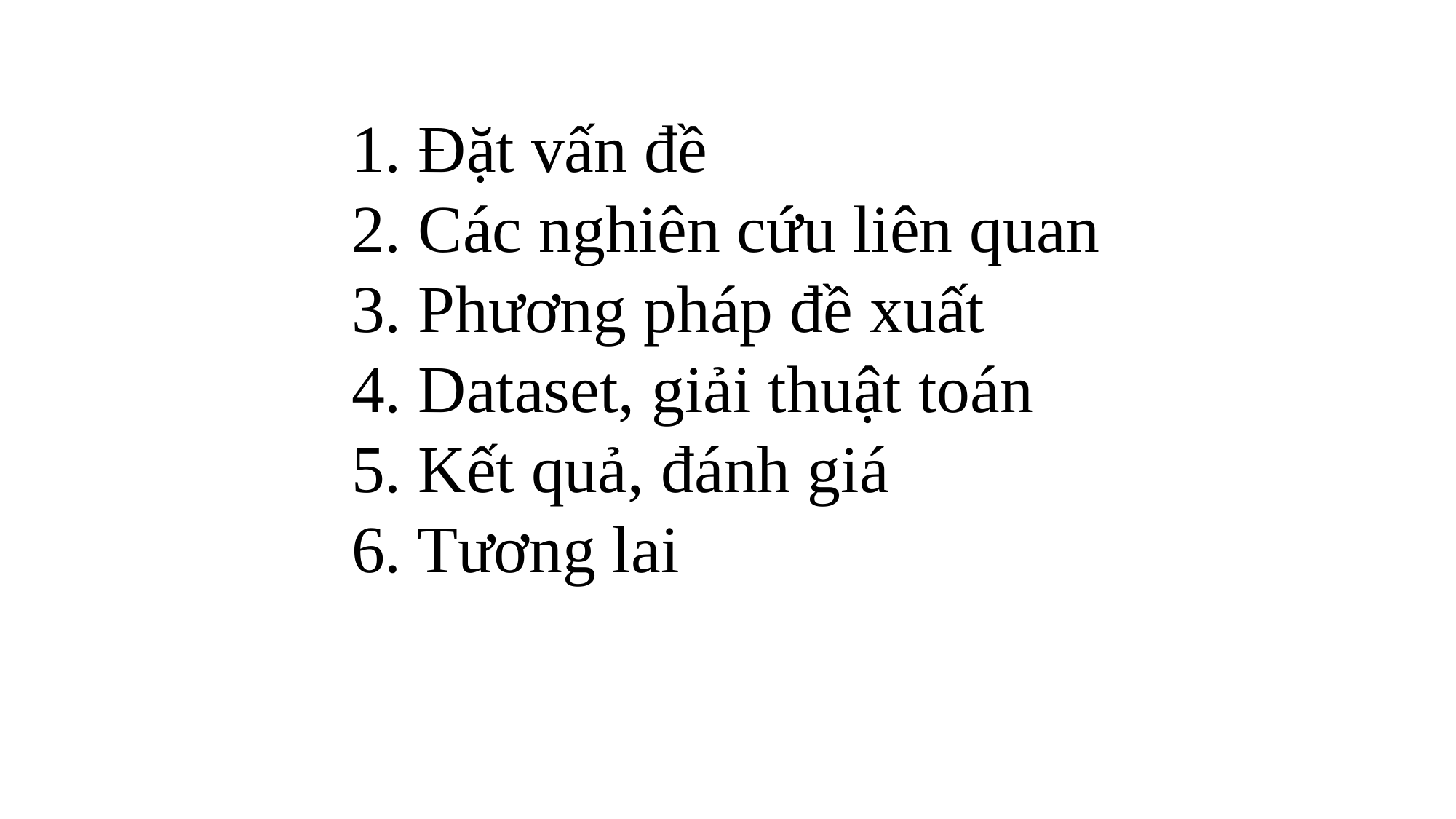

1. Đặt vấn đề
2. Các nghiên cứu liên quan
3. Phương pháp đề xuất
4. Dataset, giải thuật toán
5. Kết quả, đánh giá
6. Tương lai